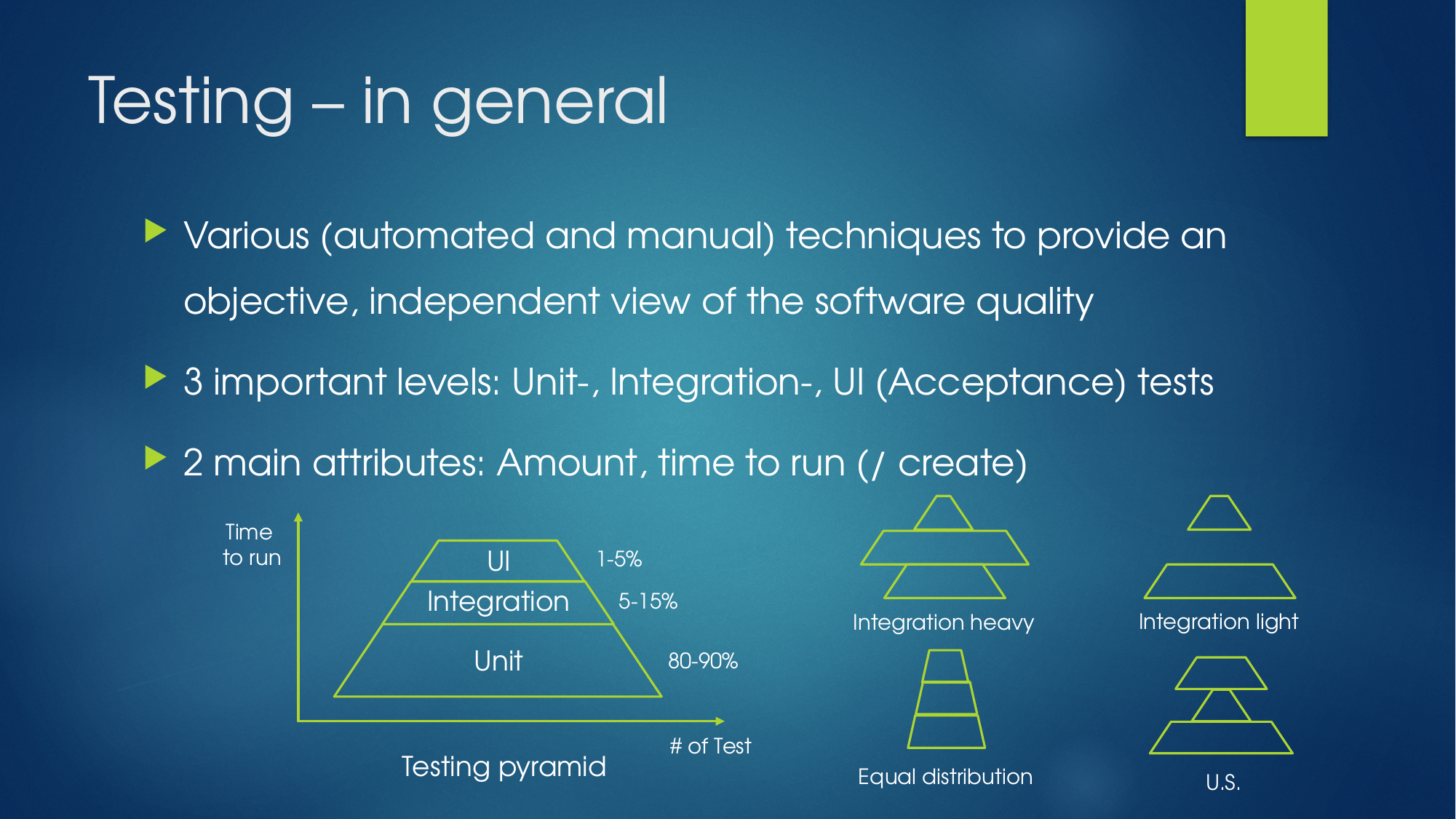

# Testing – in general
Various (automated and manual) techniques to provide an objective, independent view of the software quality
3 important levels: Unit-, Integration-, UI (Acceptance) tests
2 main attributes: Amount, time to run (/ create)

Time
 to run

UI
1-5%

Integration

5-15%
Integration light
Integration heavy

Unit
80-90%

# of Test
Testing pyramid
Equal distribution
U.S.